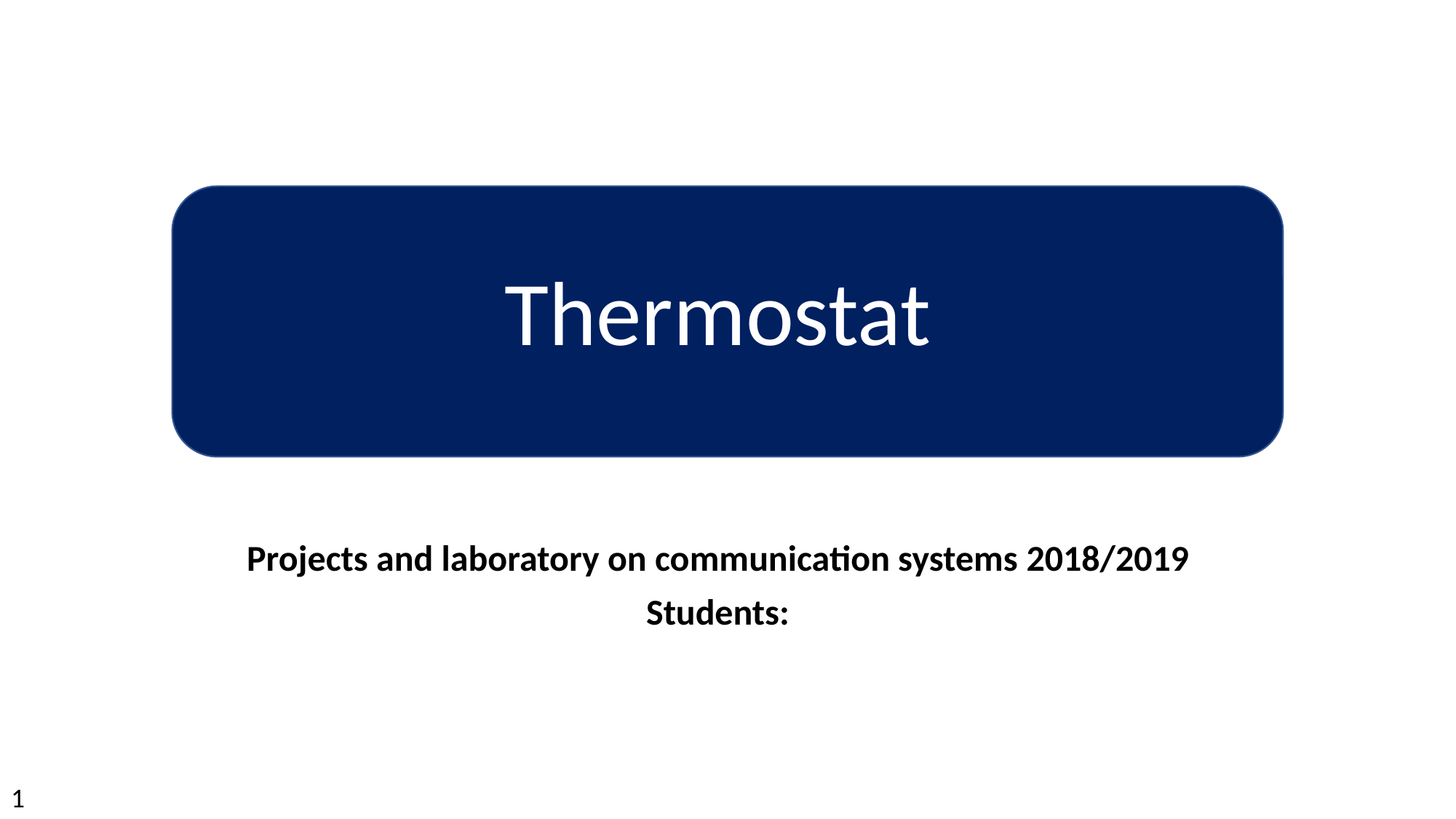

# Thermostat
Projects and laboratory on communication systems 2018/2019
Students:

1